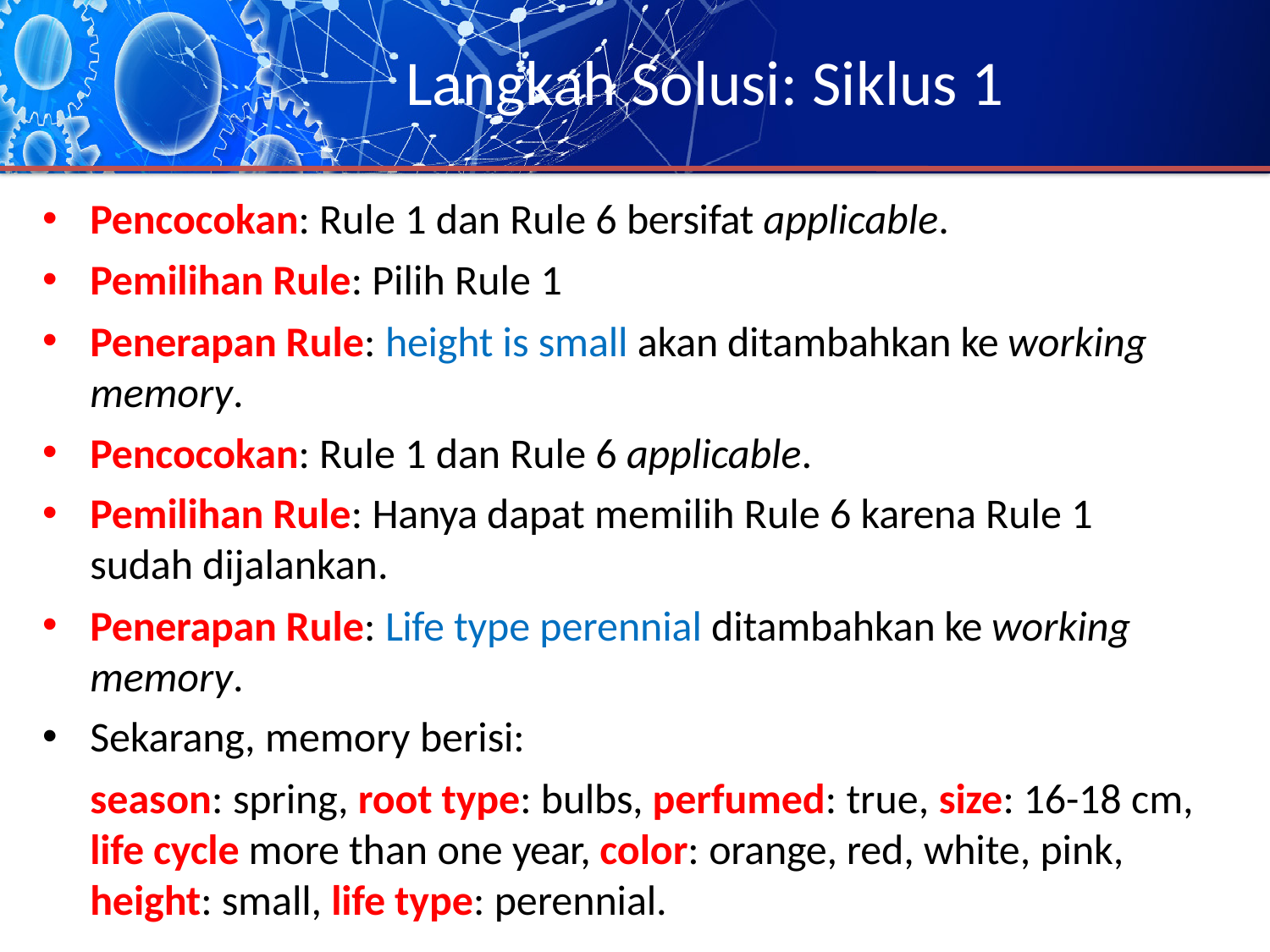

# Langkah Solusi: Siklus 1

Pencocokan: Rule 1 dan Rule 6 bersifat applicable.
Pemilihan Rule: Pilih Rule 1
Penerapan Rule: height is small akan ditambahkan ke working  memory.
Pencocokan: Rule 1 dan Rule 6 applicable.
Pemilihan Rule: Hanya dapat memilih Rule 6 karena Rule 1 sudah dijalankan.
Penerapan Rule: Life type perennial ditambahkan ke working  memory.
Sekarang, memory berisi:
season: spring, root type: bulbs, perfumed: true, size: 16-18 cm,  life cycle more than one year, color: orange, red, white, pink,  height: small, life type: perennial.